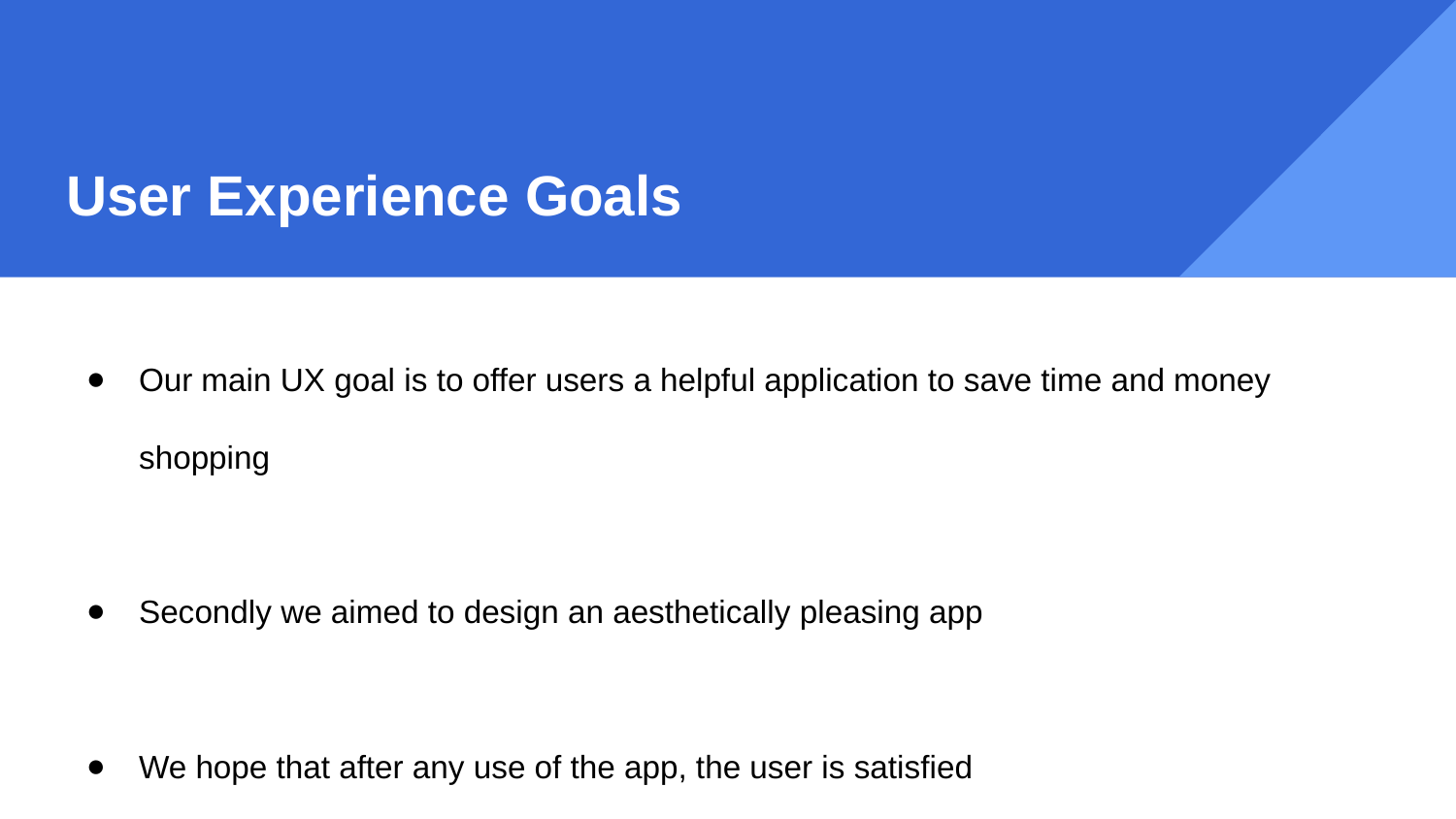

# User Experience Goals
Our main UX goal is to offer users a helpful application to save time and money shopping

Secondly we aimed to design an aesthetically pleasing app

We hope that after any use of the app, the user is satisfied